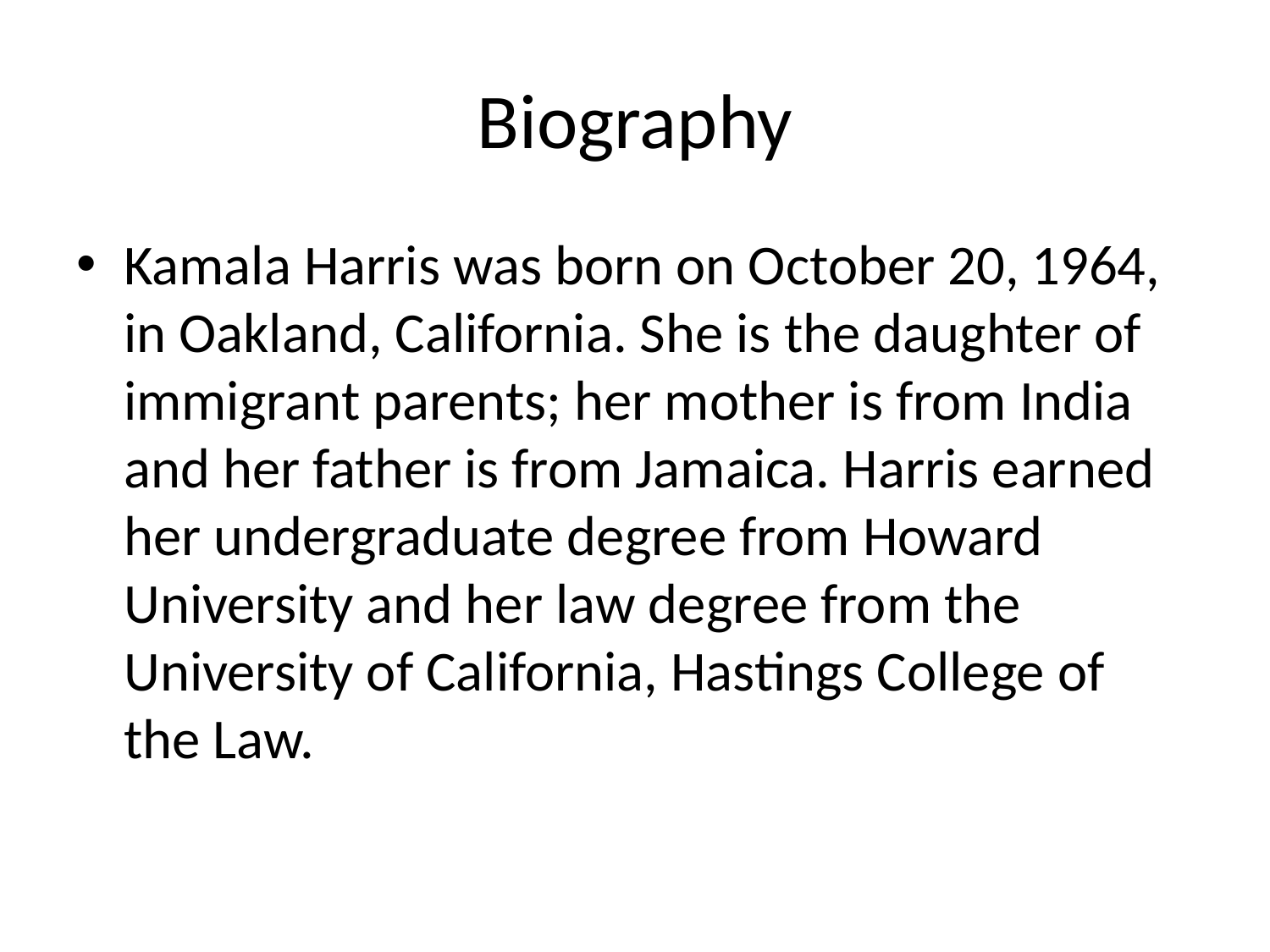

# Biography
Kamala Harris was born on October 20, 1964, in Oakland, California. She is the daughter of immigrant parents; her mother is from India and her father is from Jamaica. Harris earned her undergraduate degree from Howard University and her law degree from the University of California, Hastings College of the Law.